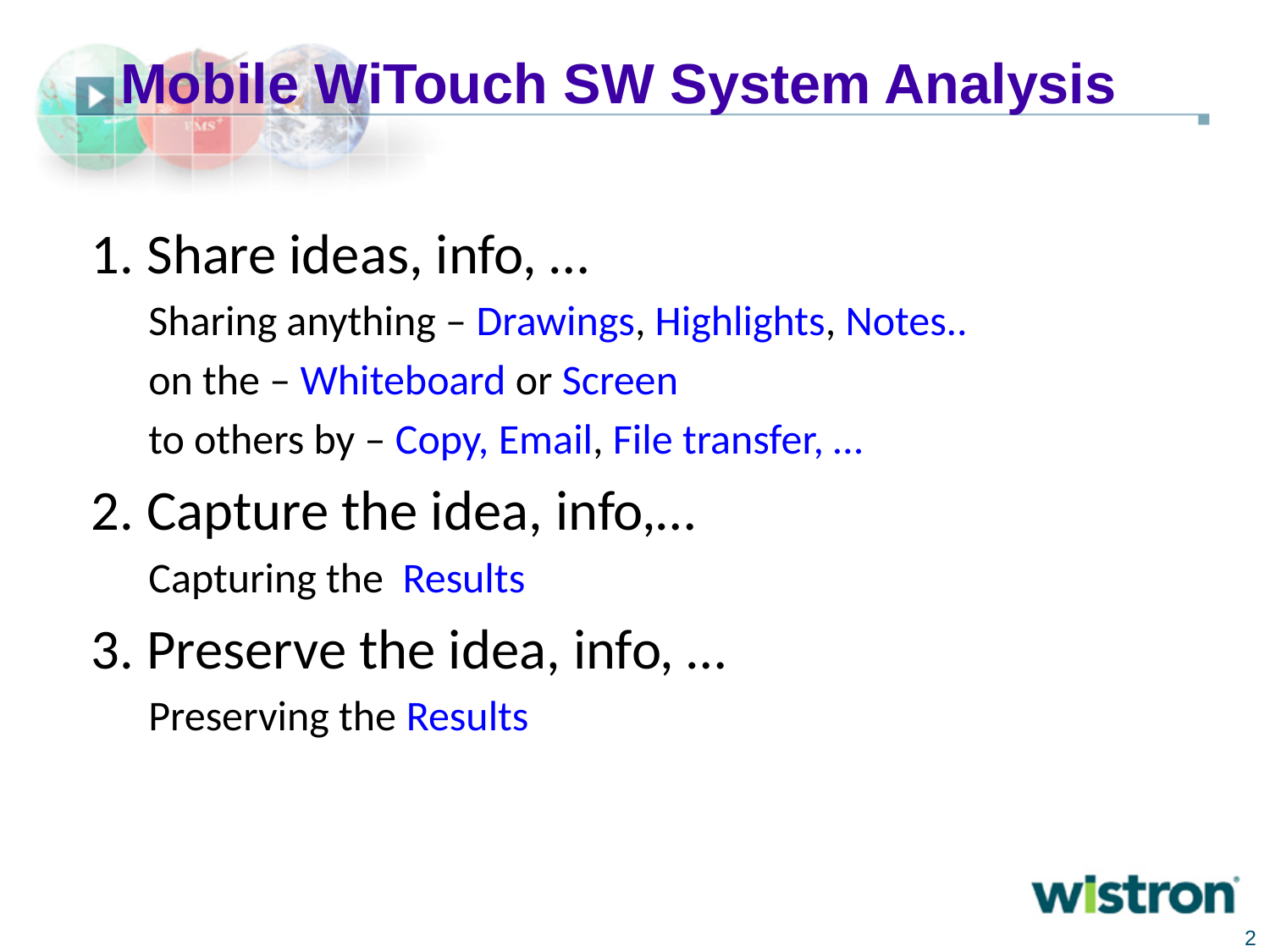

# Mobile WiTouch SW System Analysis
1. Share ideas, info, …
      Sharing anything – Drawings, Highlights, Notes..
      on the – Whiteboard or Screen
      to others by – Copy, Email, File transfer, …
2. Capture the idea, info,…
      Capturing the  Results
3. Preserve the idea, info, …
      Preserving the Results